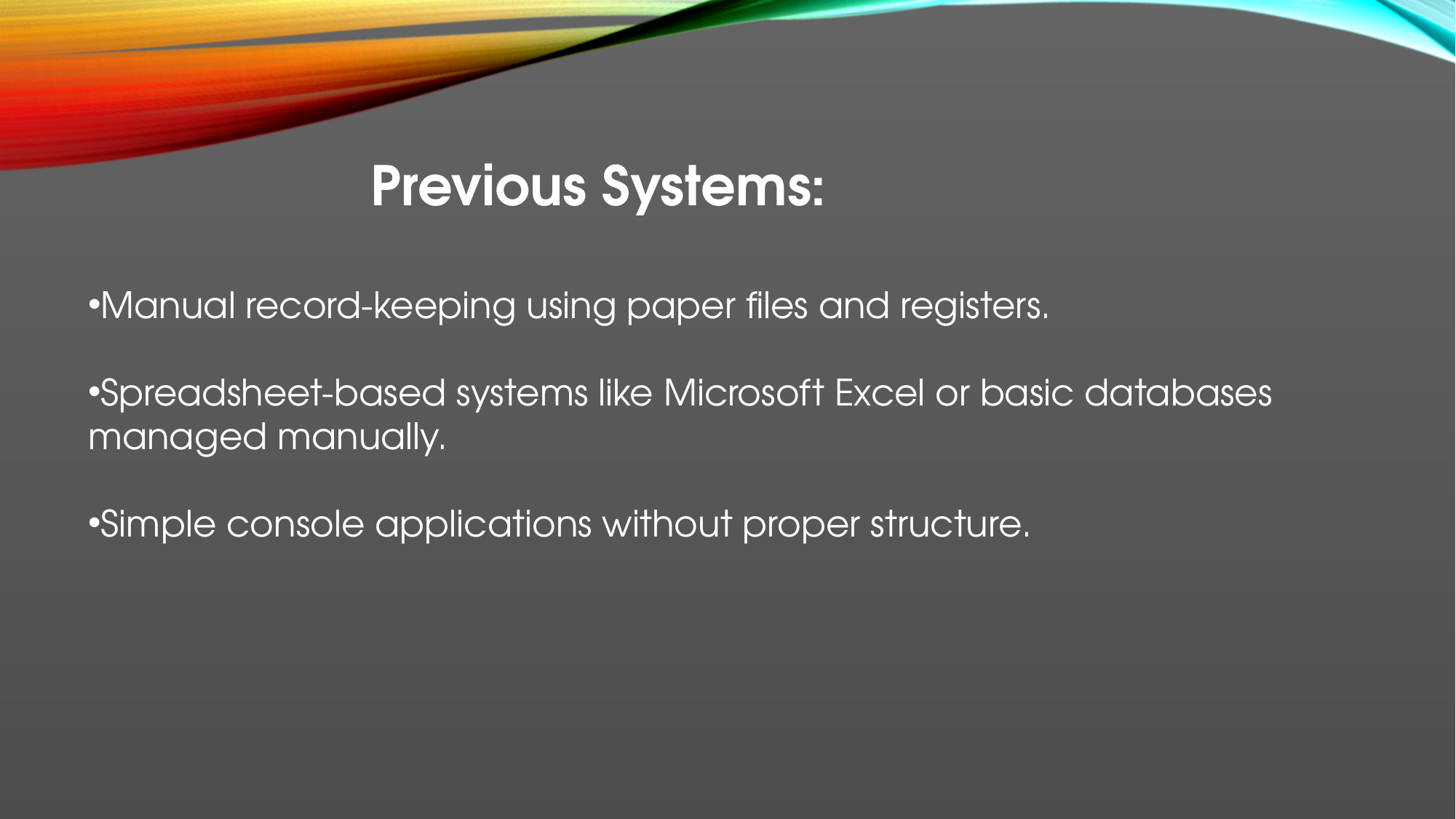

Previous Systems:

Manual record-keeping using paper files and registers.

Spreadsheet-based systems like Microsoft Excel or basic databases managed manually.

Simple console applications without proper structure.